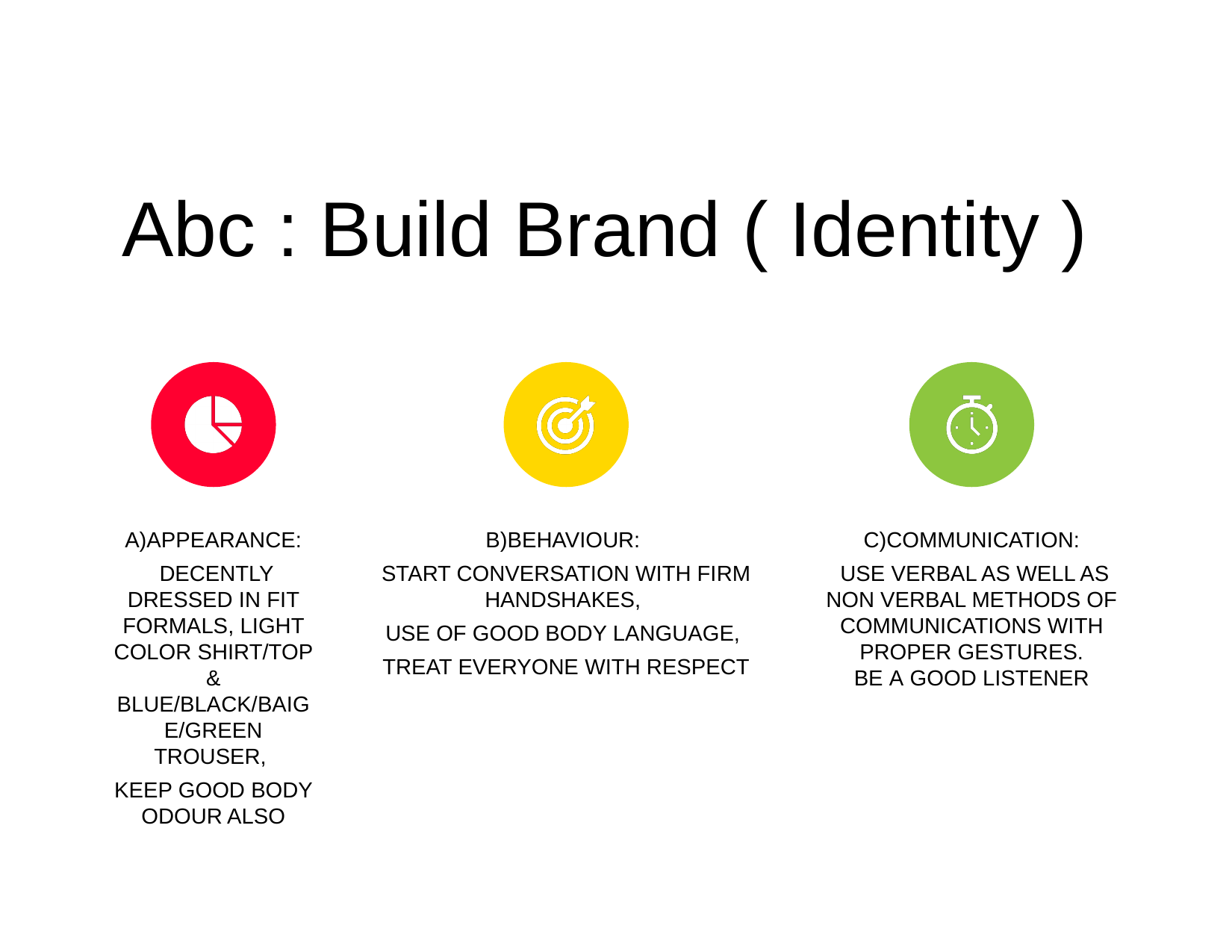

# Abc : Build Brand ( Identity )
A)Appearance:
 Decently dressed in fit formals, light color shirt/top & blue/black/baige/green trouser,
keep good body odour also

B)Behaviour:
Start conversation with firm handshakes,
use of good body language,
treat everyone with respect

C)Communication:
 Use Verbal as well as non verbal methods of communications with proper gestures. Be a good Listener